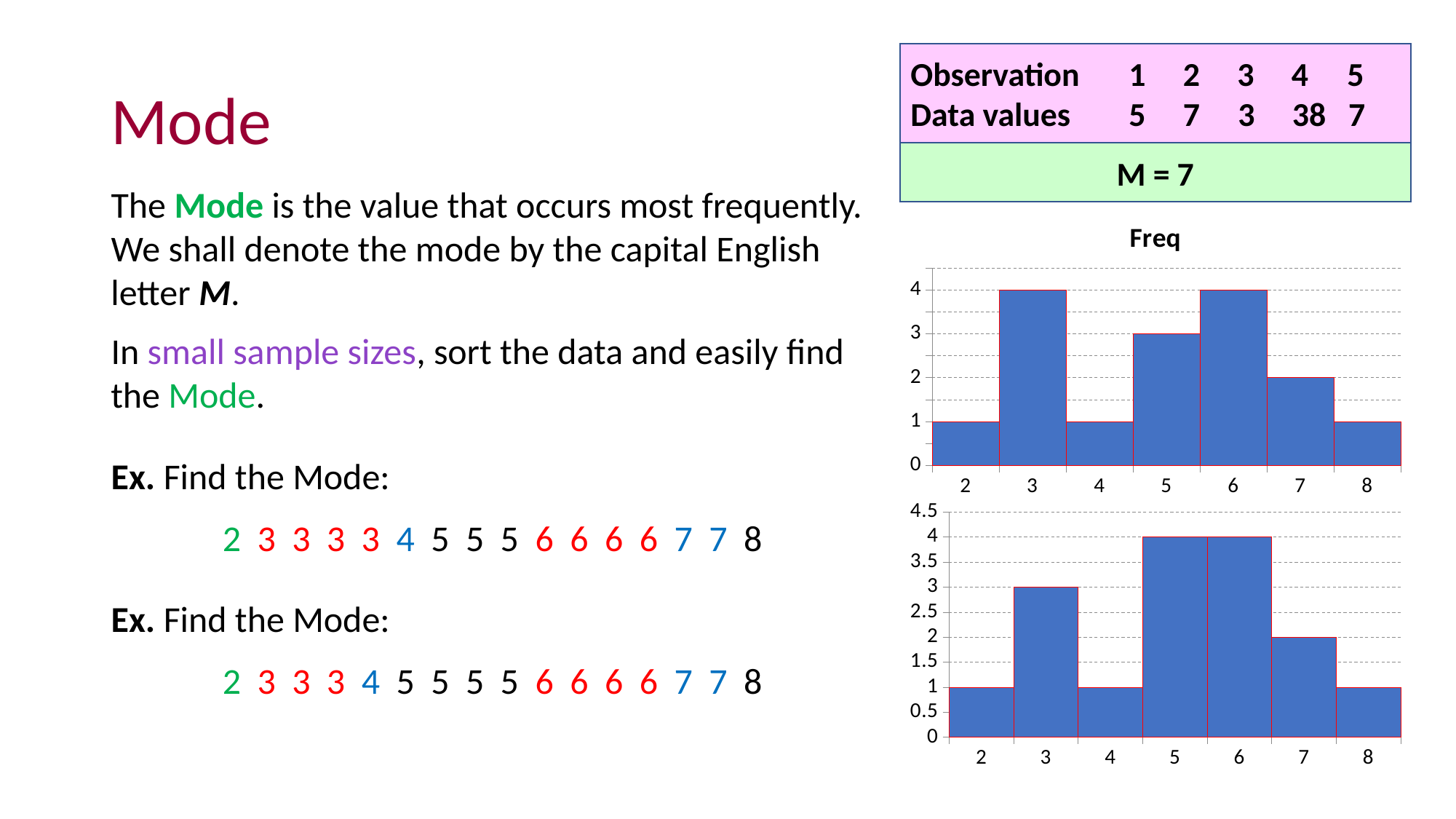

# Mode
Observation	1     2     3     4	5
Data values	5     7	3     38   7
M = 7
The Mode is the value that occurs most frequently.
We shall denote the mode by the capital English letter M.

In small sample sizes, sort the data and easily find the Mode.

### Chart:

| Category | Freq |
|---|---|
| 2 | 1.0 |
| 3 | 4.0 |
| 4 | 1.0 |
| 5 | 3.0 |
| 6 | 4.0 |
| 7 | 2.0 |
| 8 | 1.0 |
Ex. Find the Mode:

2  3  3  3  3  4  5  5  5  6  6  6  6  7  7  8

### Chart

| Category | Freq |
|---|---|
| 2 | 1.0 |
| 3 | 3.0 |
| 4 | 1.0 |
| 5 | 4.0 |
| 6 | 4.0 |
| 7 | 2.0 |
| 8 | 1.0 |
Ex. Find the Mode:

2  3  3  3  4  5  5  5  5  6  6  6  6  7  7  8